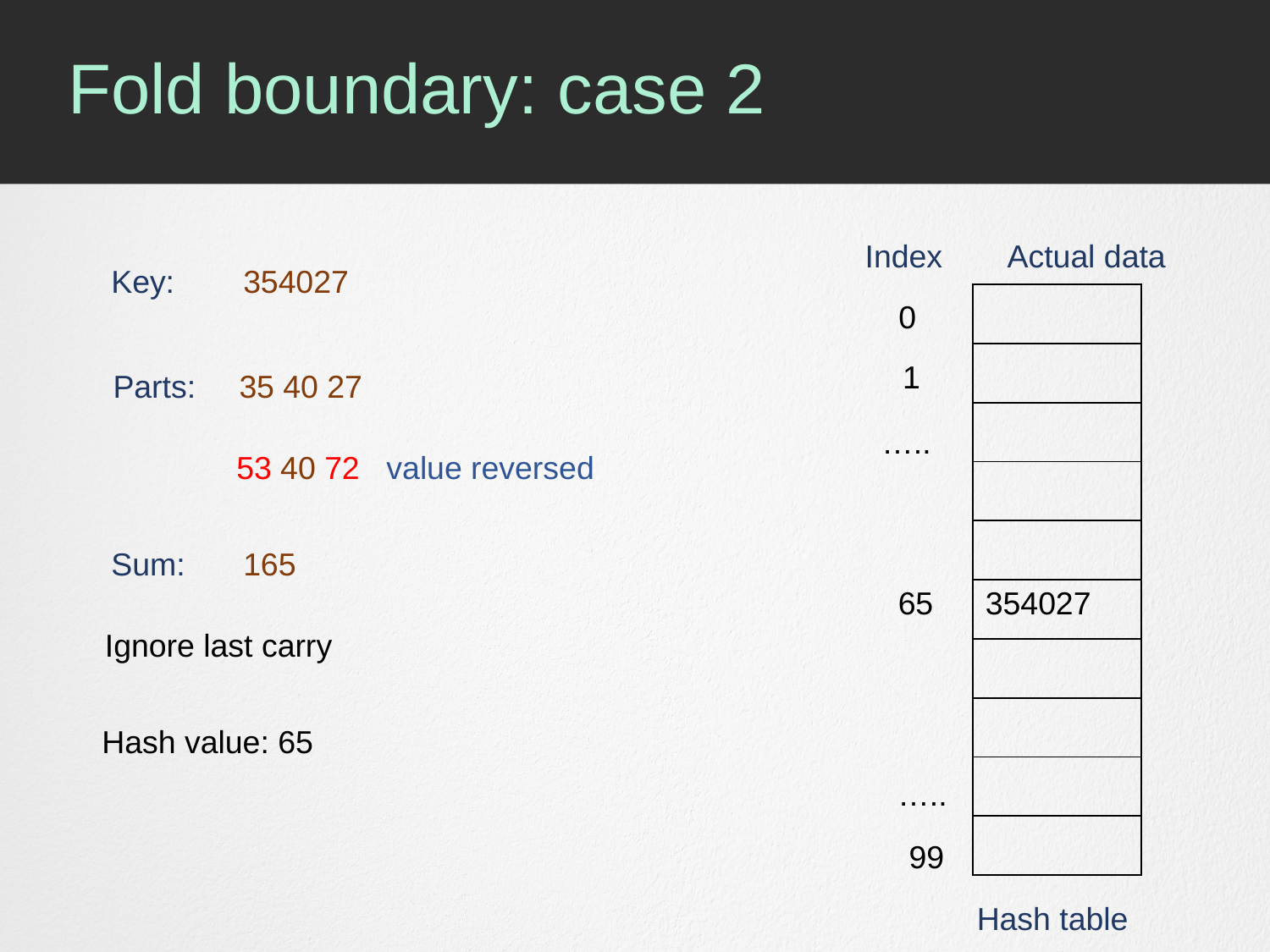

# Fold boundary: case 2
Actual data
Index
Key:
354027
|  |
| --- |
|  |
|  |
|  |
|  |
| 354027 |
|  |
|  |
|  |
|  |
0
1
Parts:
35 40 27
…..
53 40 72   value reversed
Sum:
165
65
Ignore last carry
Hash value: 65
…..
99
Hash table